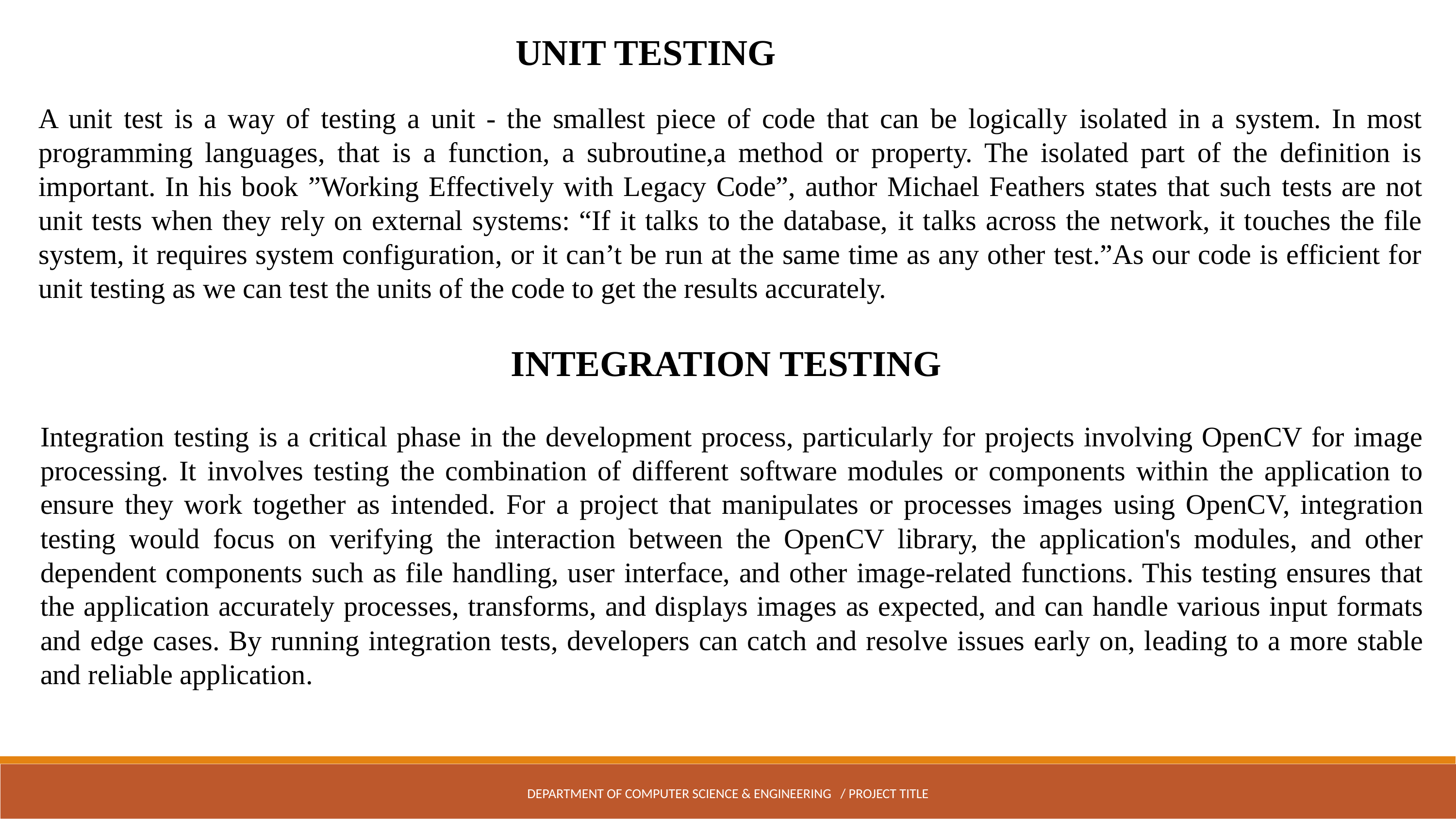

UNIT TESTING
A unit test is a way of testing a unit - the smallest piece of code that can be logically isolated in a system. In most programming languages, that is a function, a subroutine,a method or property. The isolated part of the definition is important. In his book ”Working Effectively with Legacy Code”, author Michael Feathers states that such tests are not unit tests when they rely on external systems: “If it talks to the database, it talks across the network, it touches the file system, it requires system configuration, or it can’t be run at the same time as any other test.”As our code is efficient for unit testing as we can test the units of the code to get the results accurately.
INTEGRATION TESTING

Integration testing is a critical phase in the development process, particularly for projects involving OpenCV for image processing. It involves testing the combination of different software modules or components within the application to ensure they work together as intended. For a project that manipulates or processes images using OpenCV, integration testing would focus on verifying the interaction between the OpenCV library, the application's modules, and other dependent components such as file handling, user interface, and other image-related functions. This testing ensures that the application accurately processes, transforms, and displays images as expected, and can handle various input formats and edge cases. By running integration tests, developers can catch and resolve issues early on, leading to a more stable and reliable application.

DEPARTMENT OF COMPUTER SCIENCE & ENGINEERING   / PROJECT TITLE
25